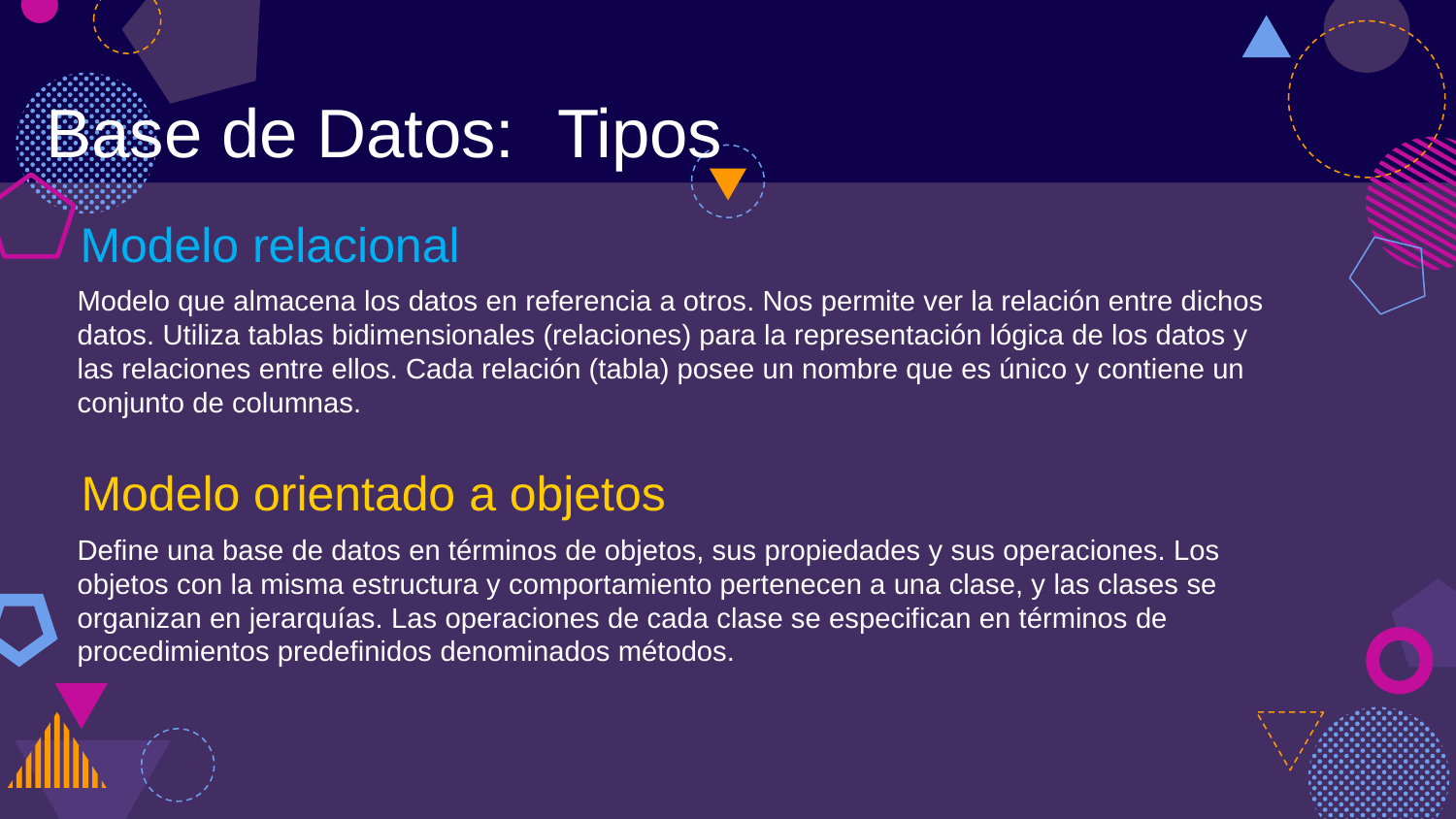

Base de Datos:
Tipos
Modelo relacional
Modelo que almacena los datos en referencia a otros. Nos permite ver la relación entre dichos datos. Utiliza tablas bidimensionales (relaciones) para la representación lógica de los datos y las relaciones entre ellos. Cada relación (tabla) posee un nombre que es único y contiene un conjunto de columnas.
Modelo orientado a objetos
Define una base de datos en términos de objetos, sus propiedades y sus operaciones. Los objetos con la misma estructura y comportamiento pertenecen a una clase, y las clases se organizan en jerarquías. Las operaciones de cada clase se especifican en términos de procedimientos predefinidos denominados métodos.